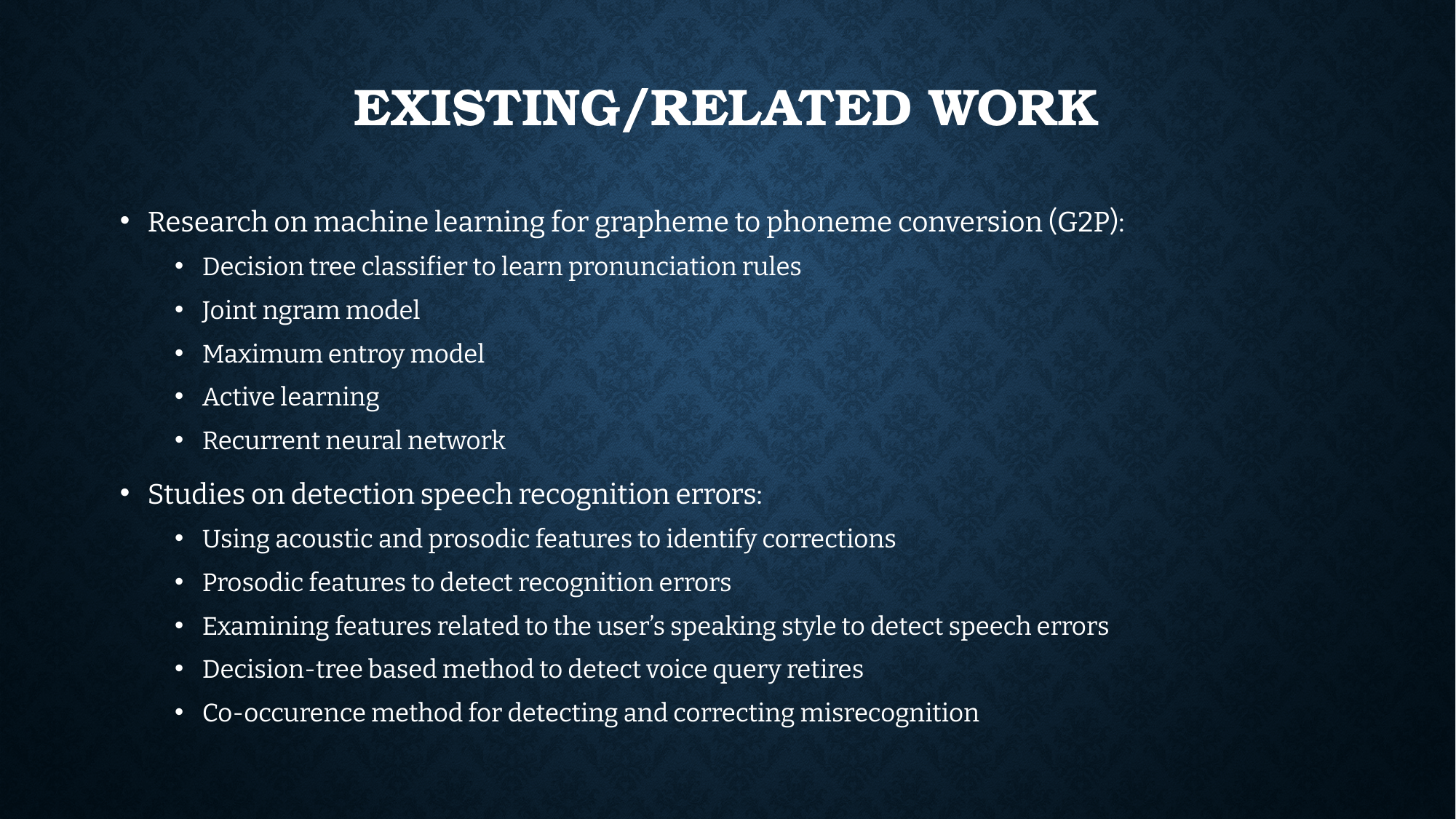

# Existing/related work
Research on machine learning for grapheme to phoneme conversion (G2P):
Decision tree classifier to learn pronunciation rules
Joint ngram model
Maximum entroy model
Active learning
Recurrent neural network
Studies on detection speech recognition errors:
Using acoustic and prosodic features to identify corrections
Prosodic features to detect recognition errors
Examining features related to the user’s speaking style to detect speech errors
Decision-tree based method to detect voice query retires
Co-occurence method for detecting and correcting misrecognition